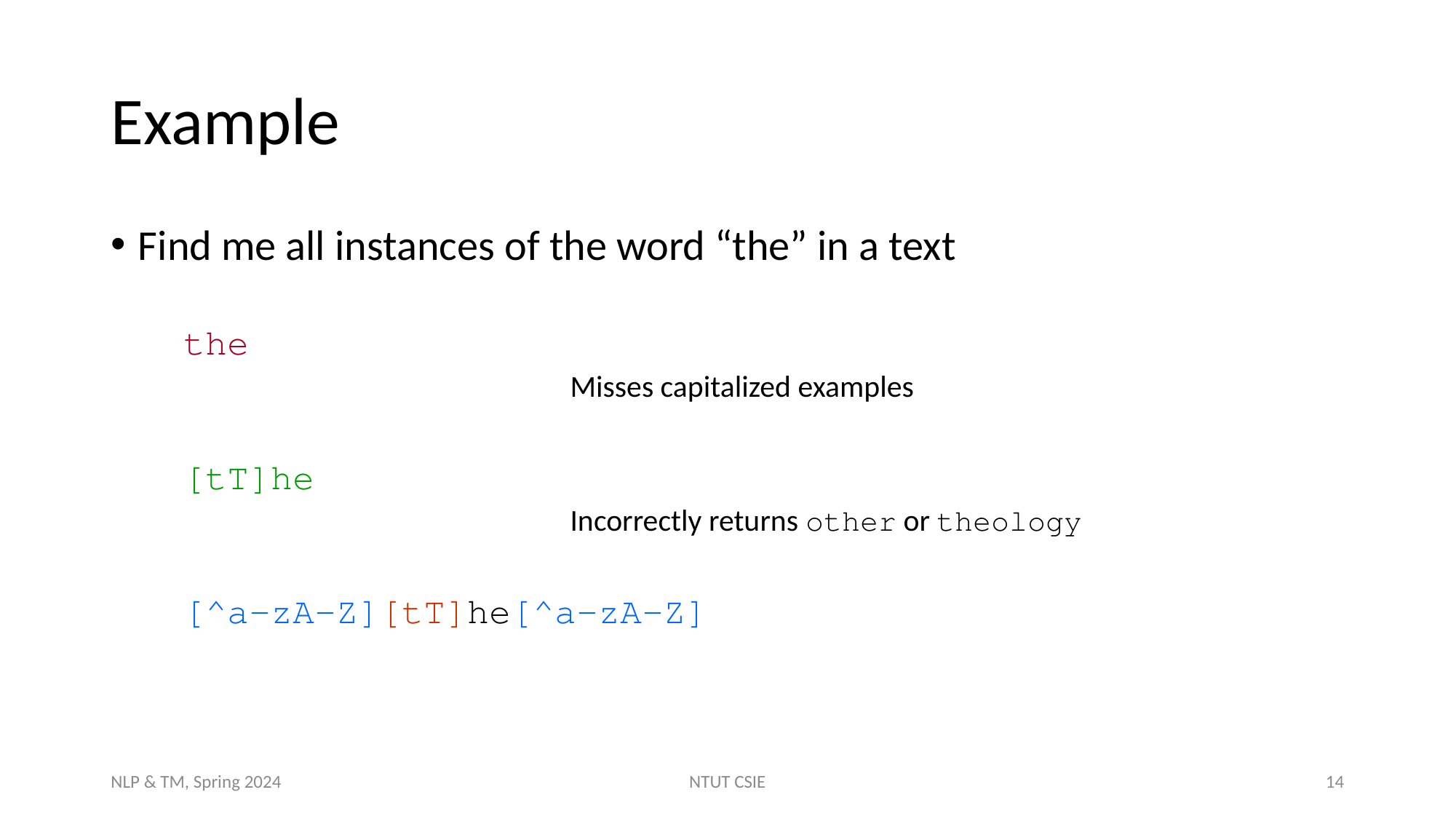

# Example
Find me all instances of the word “the” in a text

the
                                                Misses capitalized examples

[tT]he
                                                Incorrectly returns other or theology

[^a-zA-Z][tT]he[^a-zA-Z]

NLP & TM, Spring 2024
NTUT CSIE
14